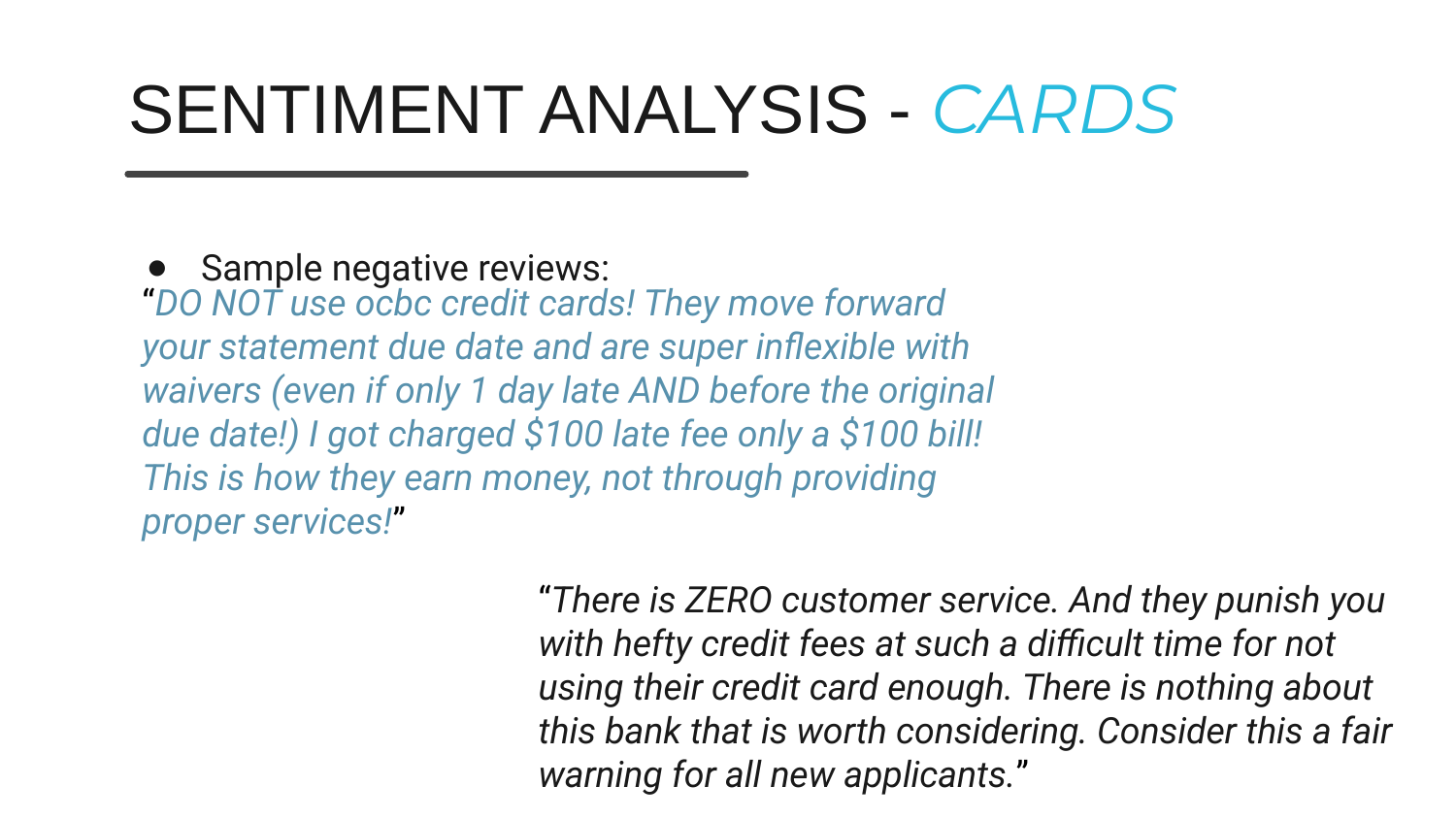

# SENTIMENT ANALYSIS - CARDS
Sample negative reviews:

“DO NOT use ocbc credit cards! They move forward your statement due date and are super inflexible with waivers (even if only 1 day late AND before the original due date!) I got charged $100 late fee only a $100 bill! This is how they earn money, not through providing proper services!”

“There is ZERO customer service. And they punish you with hefty credit fees at such a difficult time for not using their credit card enough. There is nothing about this bank that is worth considering. Consider this a fair warning for all new applicants.”